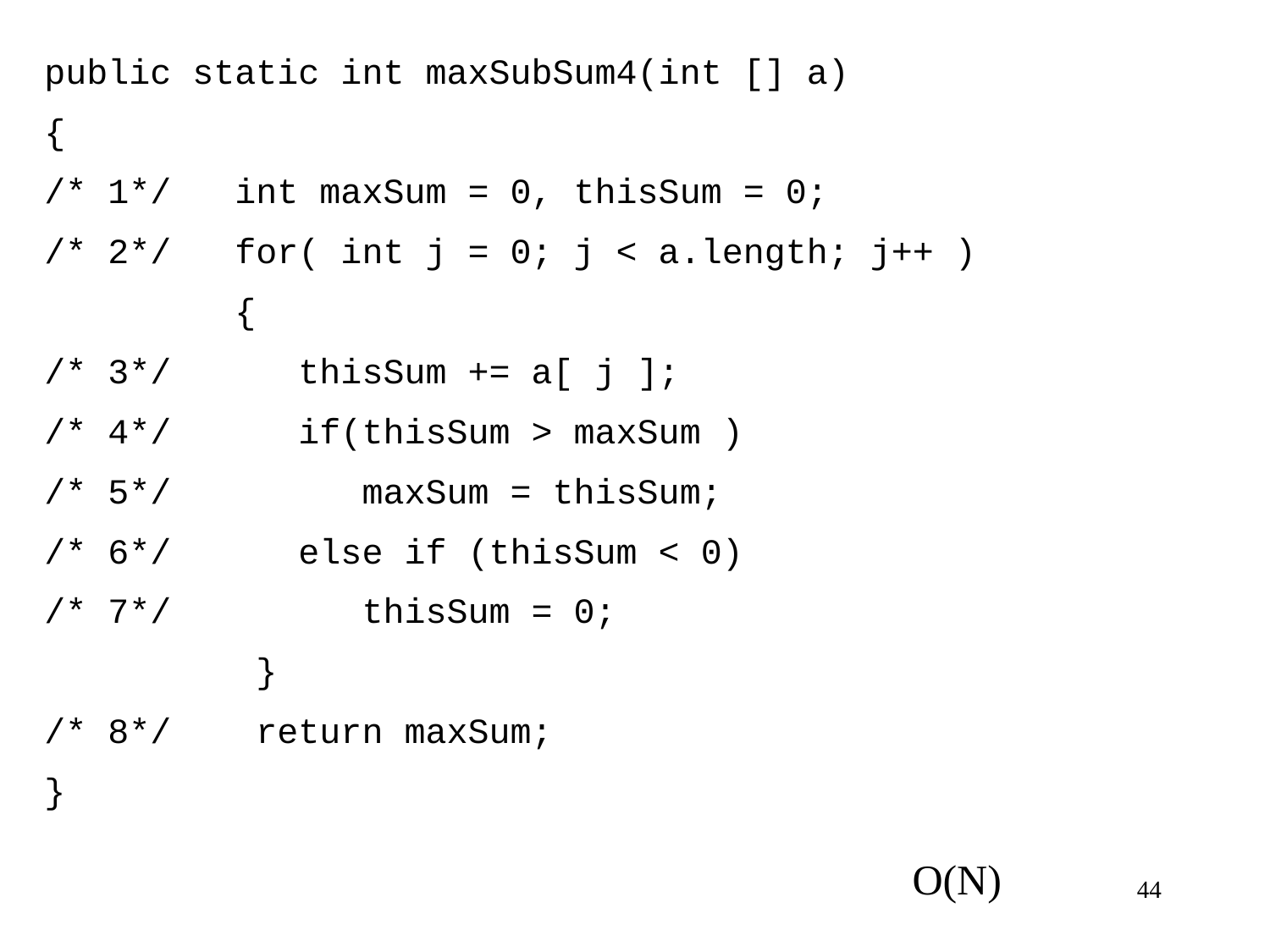

public static int maxSubSum4(int [] a)
{
/* 1*/   int maxSum = 0, thisSum = 0;
/* 2*/   for( int j = 0; j < a.length; j++ )
         {
/* 3*/      thisSum += a[ j ];
/* 4*/      if(thisSum > maxSum )
/* 5*/         maxSum = thisSum;
/* 6*/      else if (thisSum < 0)
/* 7*/         thisSum = 0;
          }
/* 8*/    return maxSum;
}
O(N)
44